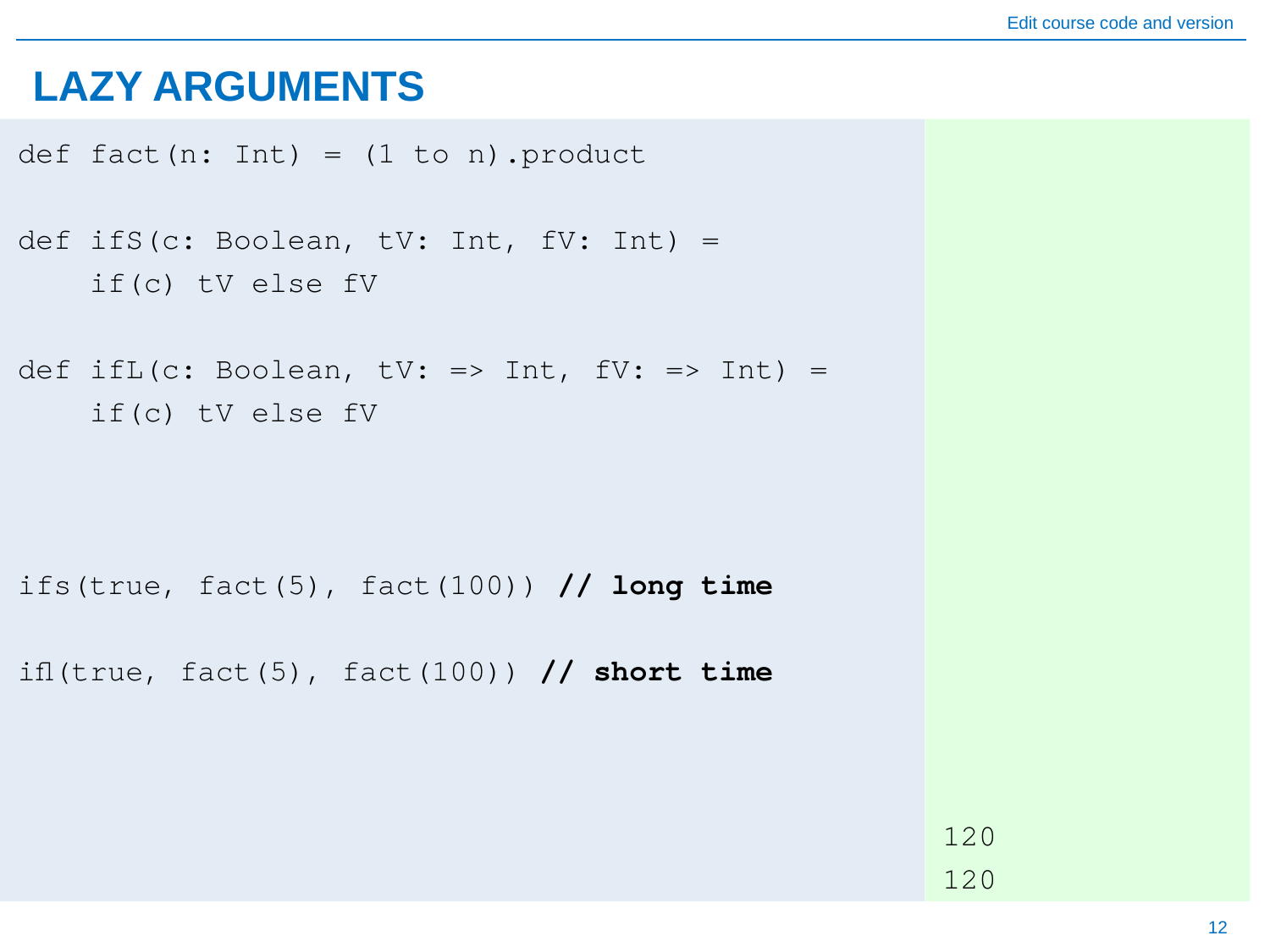

# LAZY ARGUMENTS

120
120
def fact(n: Int) = (1 to n).product
def ifS(c: Boolean, tV: Int, fV: Int) =
    if(c) tV else fV

def ifL(c: Boolean, tV: => Int, fV: => Int) =
    if(c) tV else fV

ifs(true, fact(5), fact(100)) // long time

ifl(true, fact(5), fact(100)) // short time